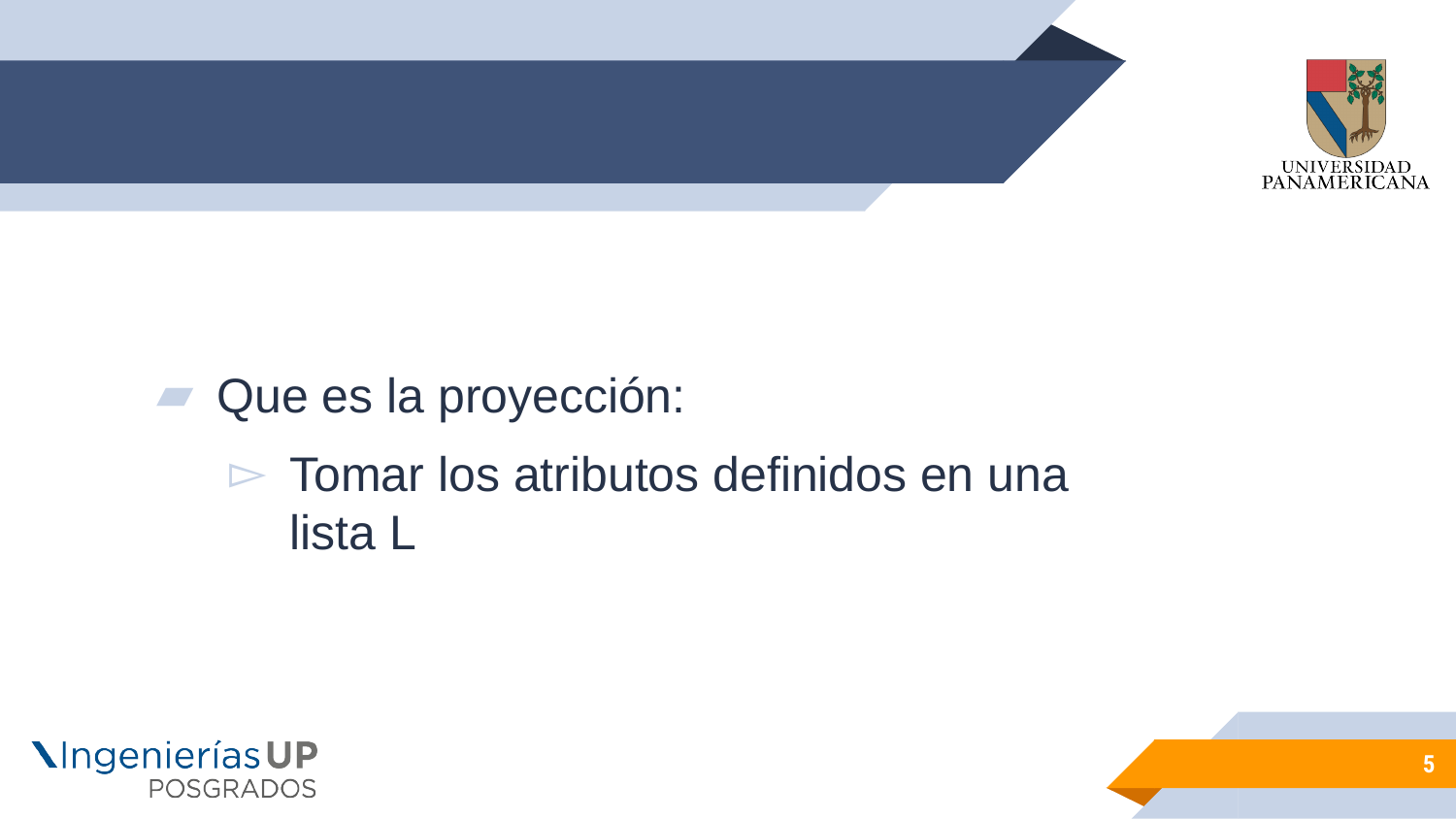

#
Que es la proyección:
Tomar los atributos definidos en una lista L
5